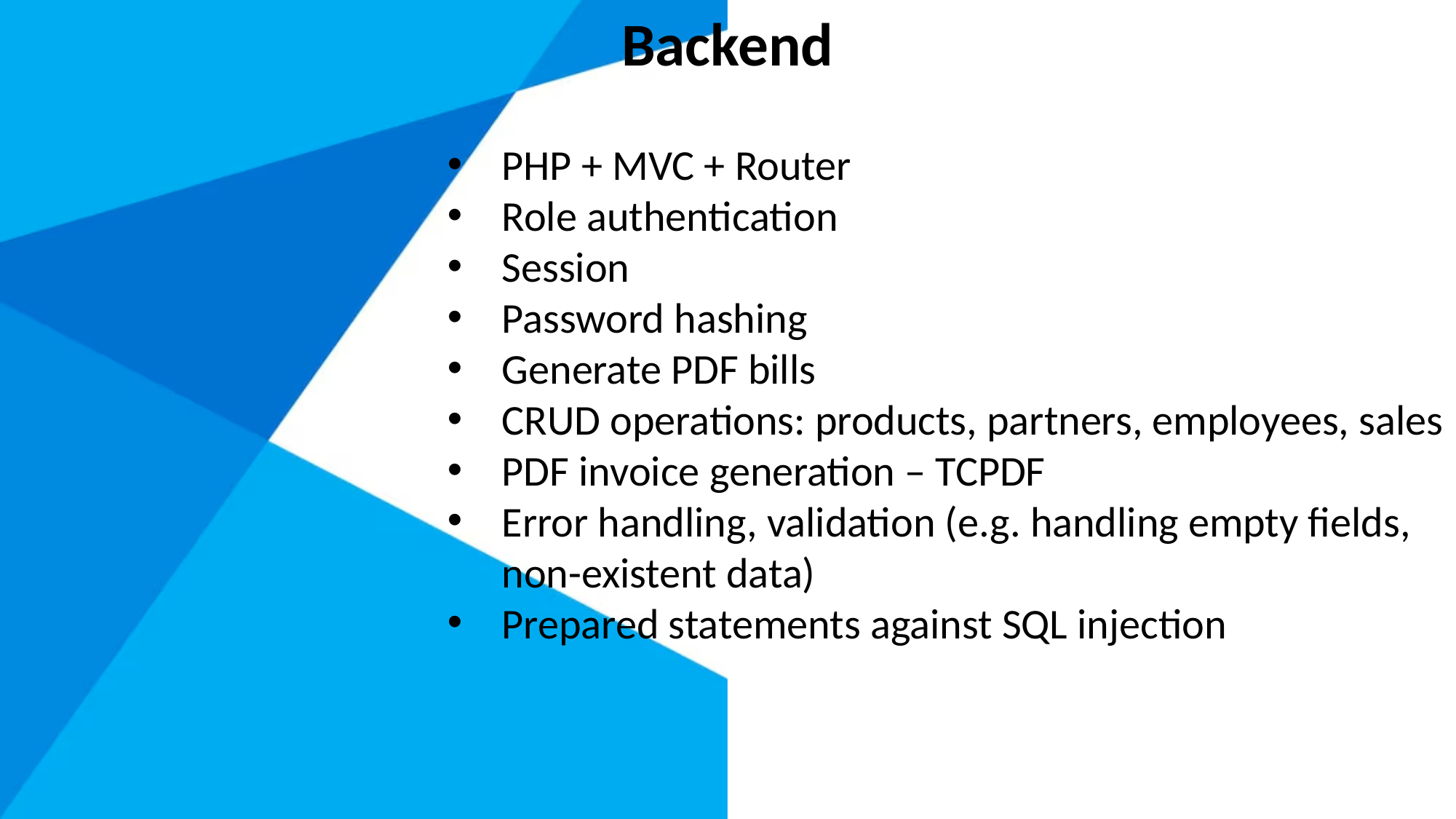

Backend

PHP + MVC + Router
Role authentication
Session
Password hashing
Generate PDF bills
CRUD operations: products, partners, employees, sales
PDF invoice generation – TCPDF
Error handling, validation (e.g. handling empty fields, non-existent data)
Prepared statements against SQL injection